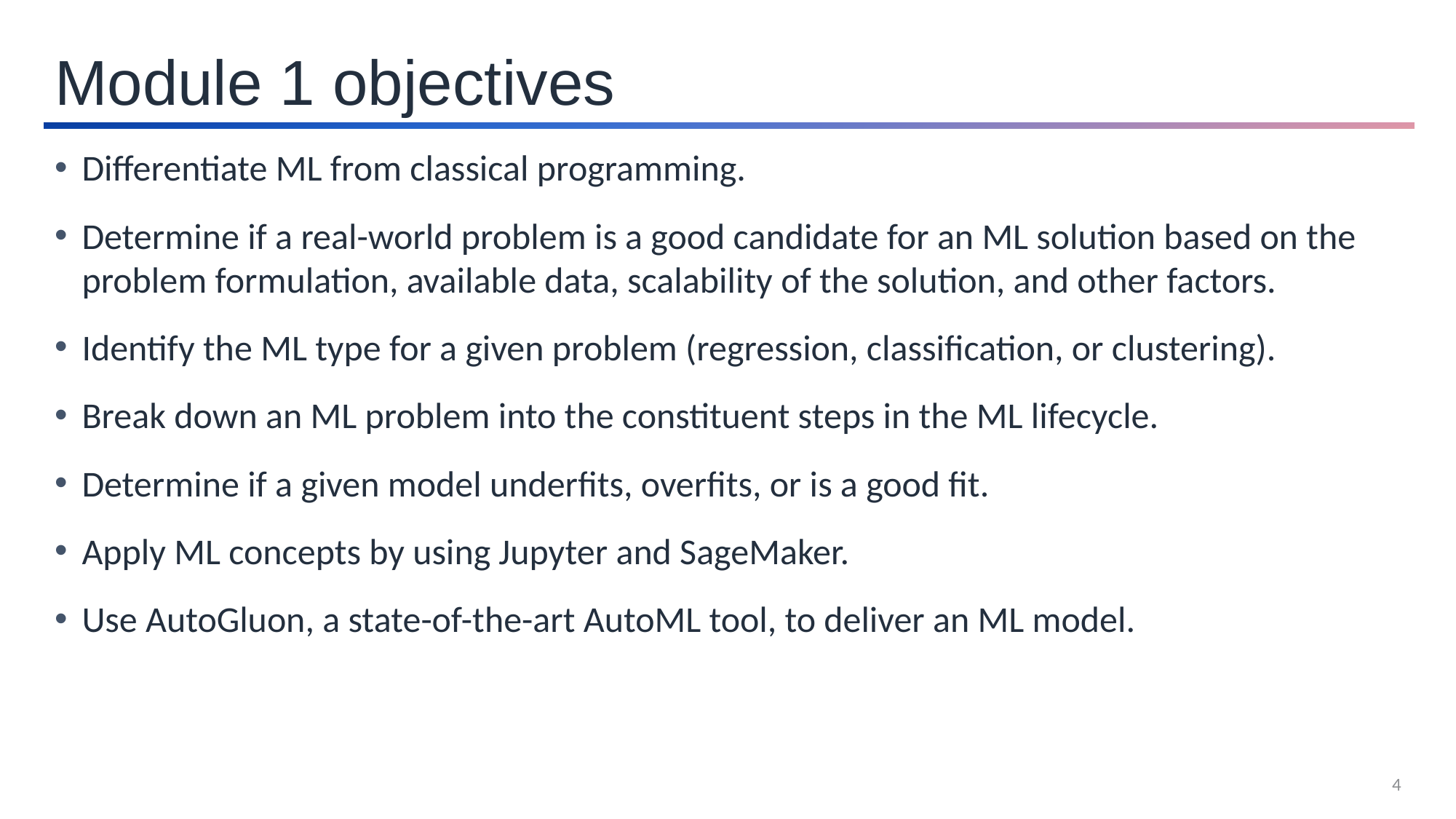

Module 1 objectives
Differentiate ML from classical programming.
Determine if a real-world problem is a good candidate for an ML solution based on the problem formulation, available data, scalability of the solution, and other factors.
Identify the ML type for a given problem (regression, classification, or clustering).
Break down an ML problem into the constituent steps in the ML lifecycle.
Determine if a given model underfits, overfits, or is a good fit.
Apply ML concepts by using Jupyter and SageMaker.
Use AutoGluon, a state-of-the-art AutoML tool, to deliver an ML model.
4